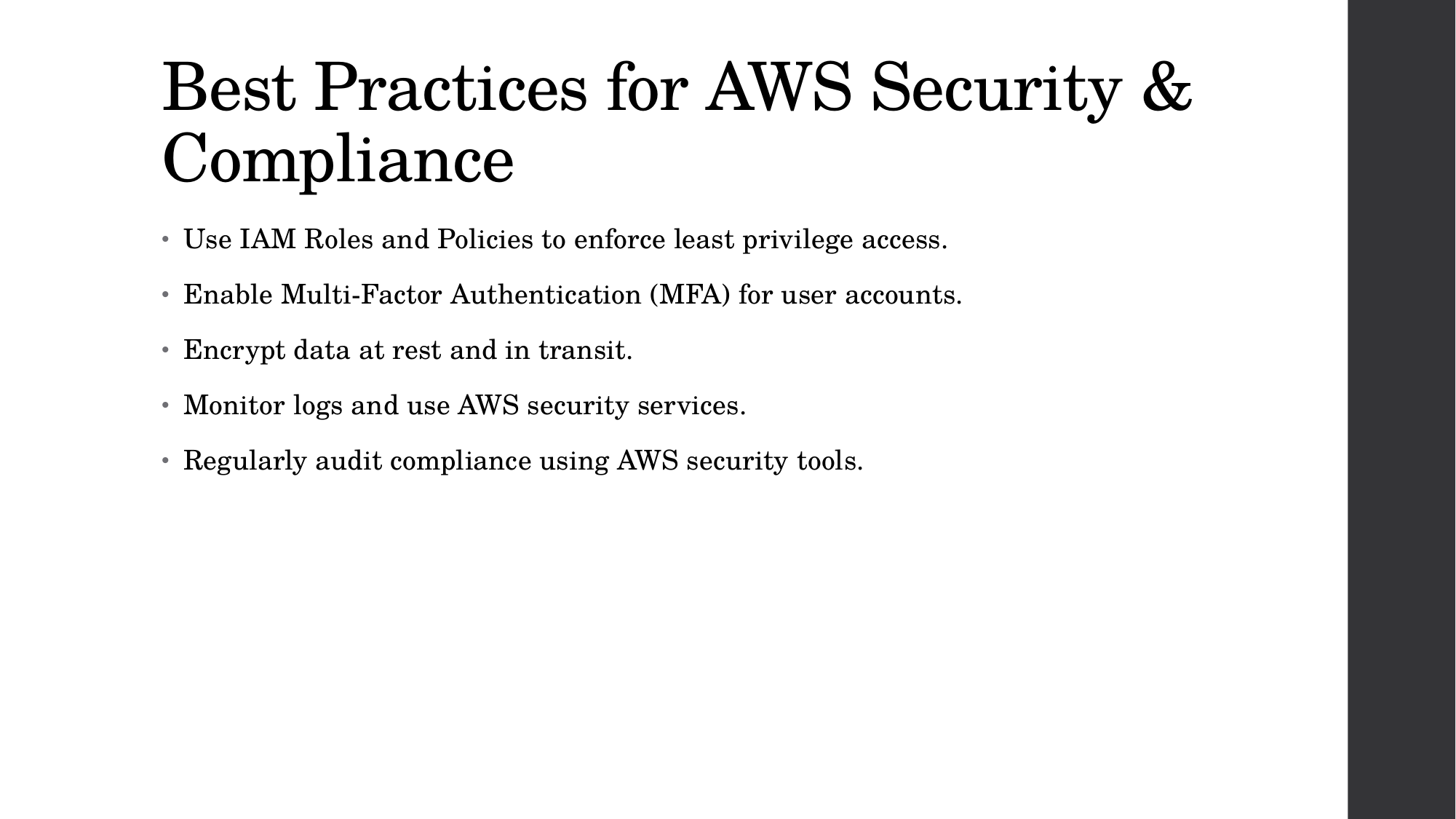

# Best Practices for AWS Security & Compliance
Use IAM Roles and Policies to enforce least privilege access.
Enable Multi-Factor Authentication (MFA) for user accounts.
Encrypt data at rest and in transit.
Monitor logs and use AWS security services.
Regularly audit compliance using AWS security tools.